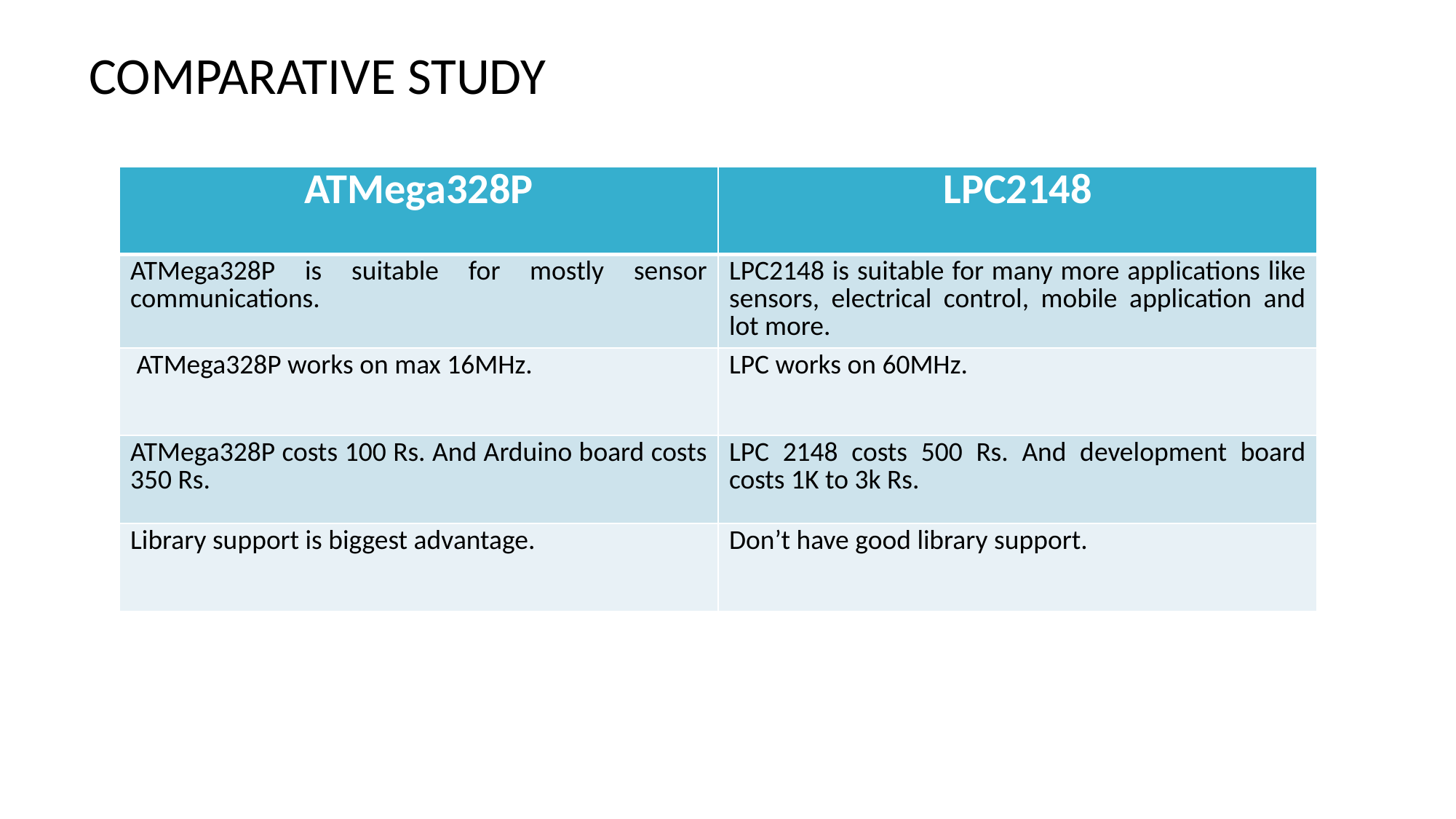

# COMPARATIVE STUDY
| ATMega328P | LPC2148 |
| --- | --- |
| ATMega328P is suitable for mostly sensor communications. | LPC2148 is suitable for many more applications like sensors, electrical control, mobile application and lot more. |
| ATMega328P works on max 16MHz. | LPC works on 60MHz. |
| ATMega328P costs 100 Rs. And Arduino board costs 350 Rs. | LPC 2148 costs 500 Rs. And development board costs 1K to 3k Rs. |
| Library support is biggest advantage. | Don’t have good library support. |